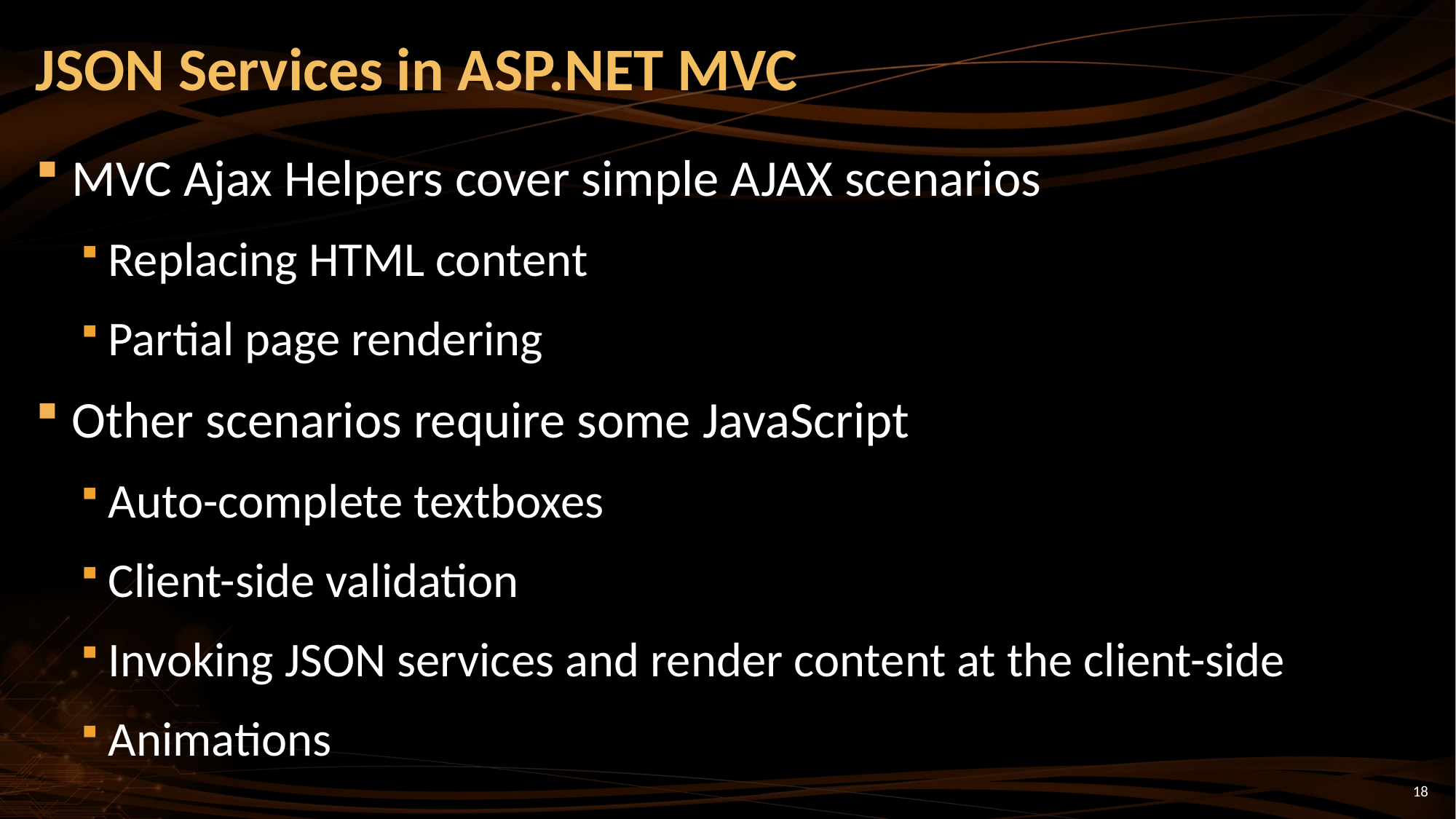

# JSON Services in ASP.NET MVC
MVC Ajax Helpers cover simple AJAX scenarios
Replacing HTML content
Partial page rendering
Other scenarios require some JavaScript
Auto-complete textboxes
Client-side validation
Invoking JSON services and render content at the client-side
Animations
18